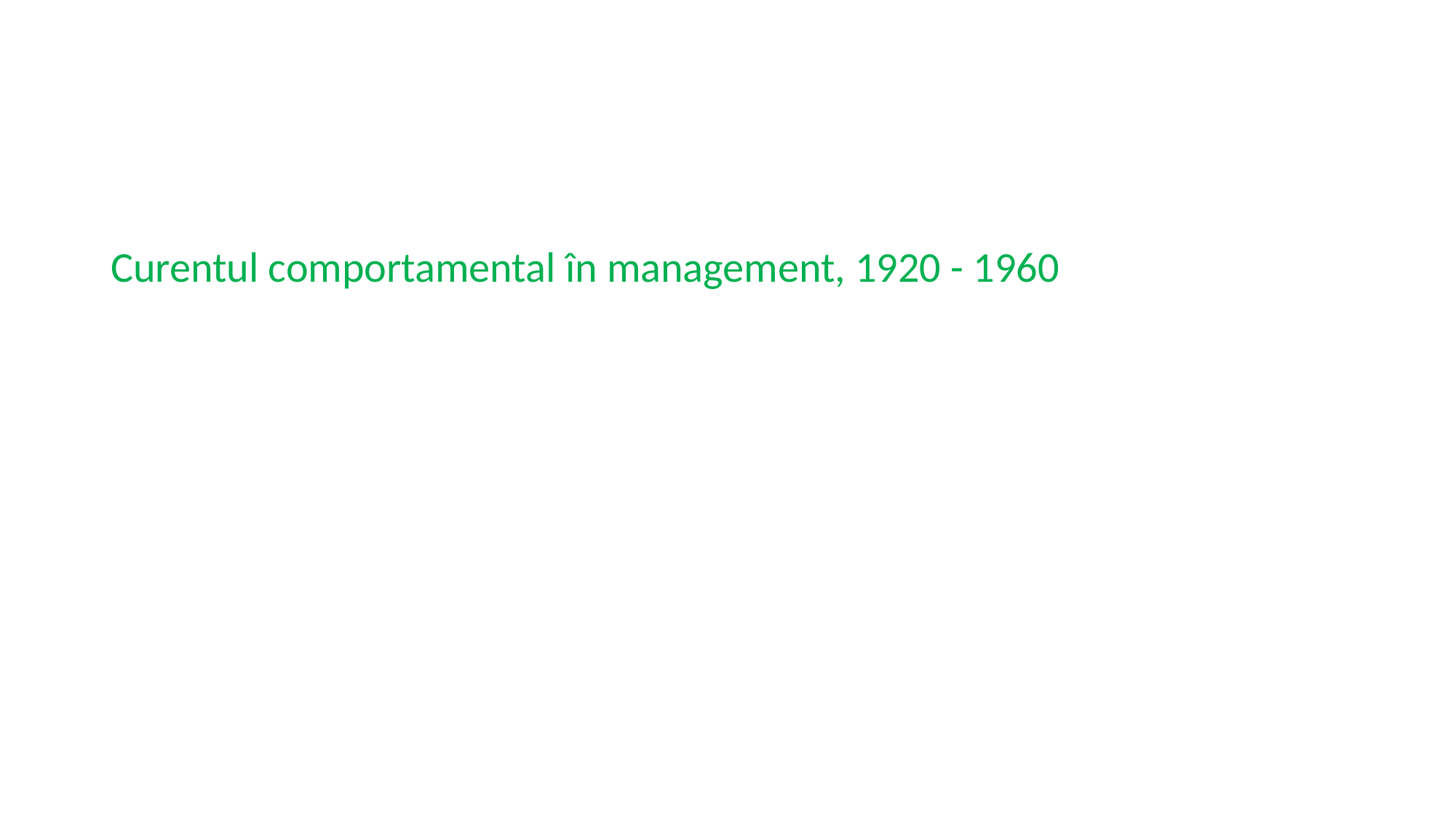

Curentul comportamental în management, 1920 - 1960